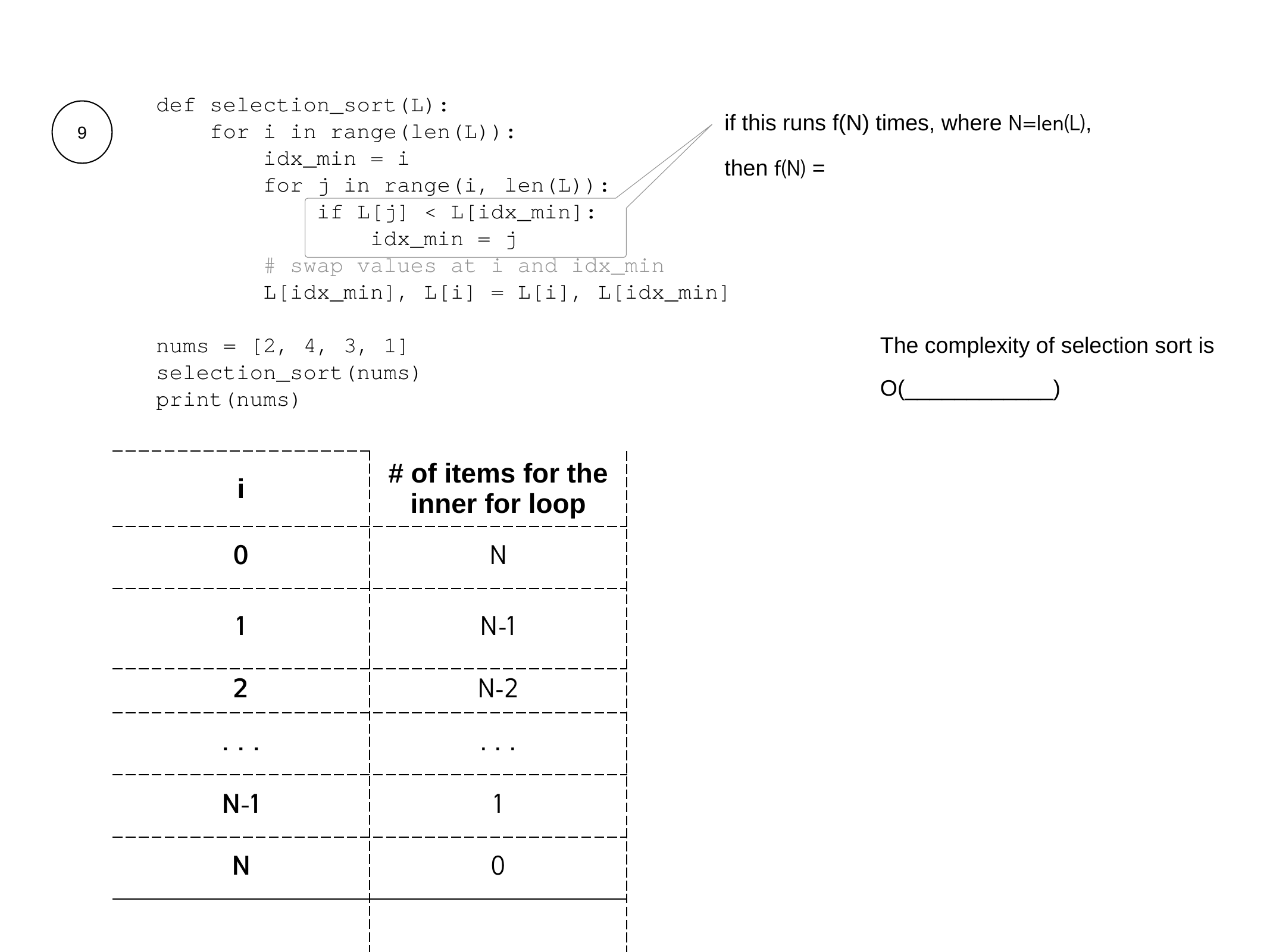

def selection_sort(L):
    for i in range(len(L)):
        idx_min = i
        for j in range(i, len(L)):
            if L[j] < L[idx_min]:
                idx_min = j
        # swap values at i and idx_min
        L[idx_min], L[i] = L[i], L[idx_min]

nums = [2, 4, 3, 1]
selection_sort(nums)
print(nums)

if this runs f(N) times, where N=len(L),
then f(N) =

9

The complexity of selection sort is
O(____________)
| i | # of items for the inner for loop |
| --- | --- |
| 0 | N |
| 1 | N-1 |
| 2 | N-2 |
| . . . | . . . |
| N-1 | 1 |
| N | 0 |
|  |  |